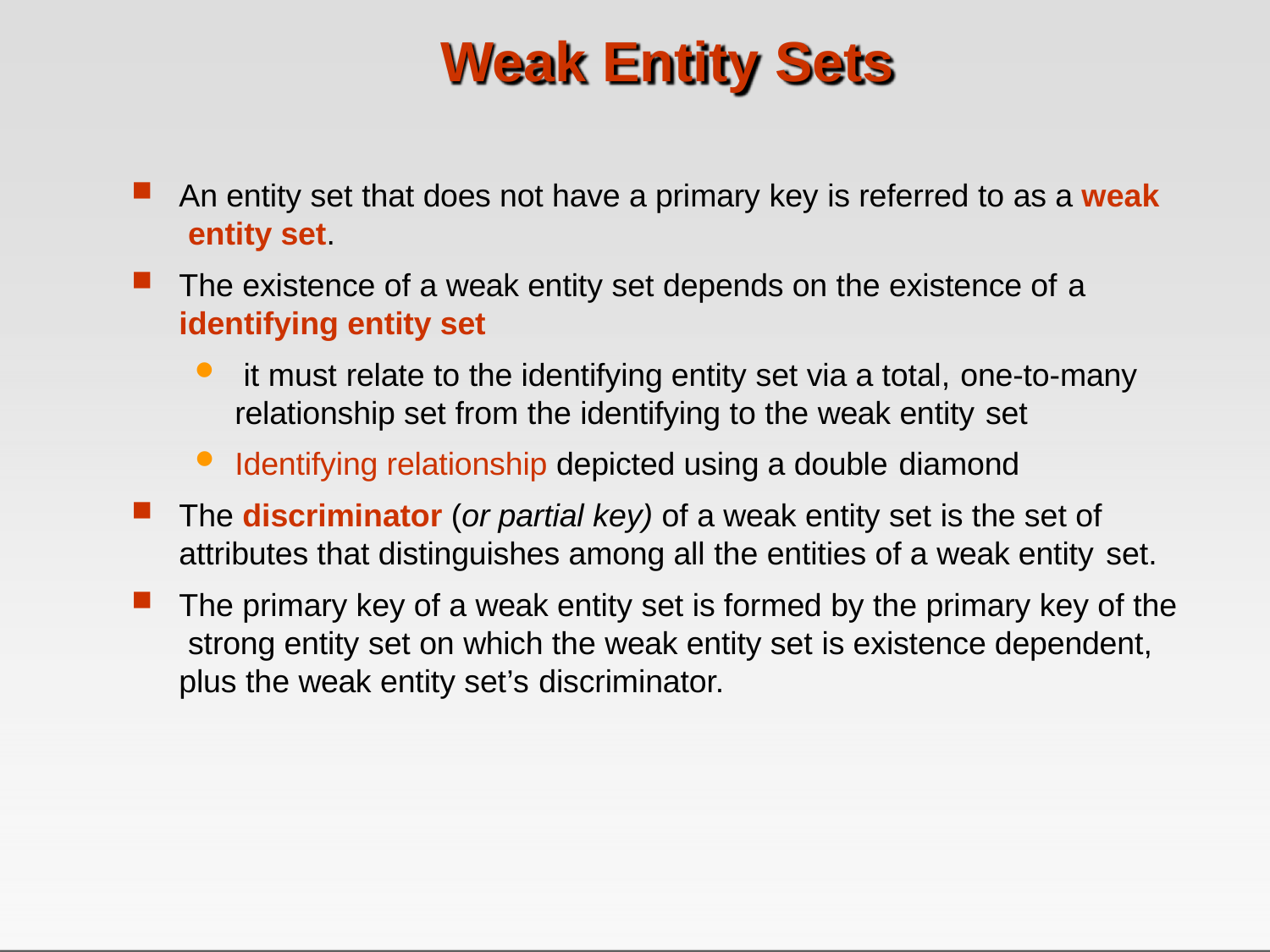

# Weak Entity Sets
An entity set that does not have a primary key is referred to as a weak  entity set.
The existence of a weak entity set depends on the existence of a
identifying entity set
it must relate to the identifying entity set via a total, one-to-many
relationship set from the identifying to the weak entity set
Identifying relationship depicted using a double diamond
The discriminator (or partial key) of a weak entity set is the set of  attributes that distinguishes among all the entities of a weak entity set.
The primary key of a weak entity set is formed by the primary key of the  strong entity set on which the weak entity set is existence dependent,  plus the weak entity set’s discriminator.